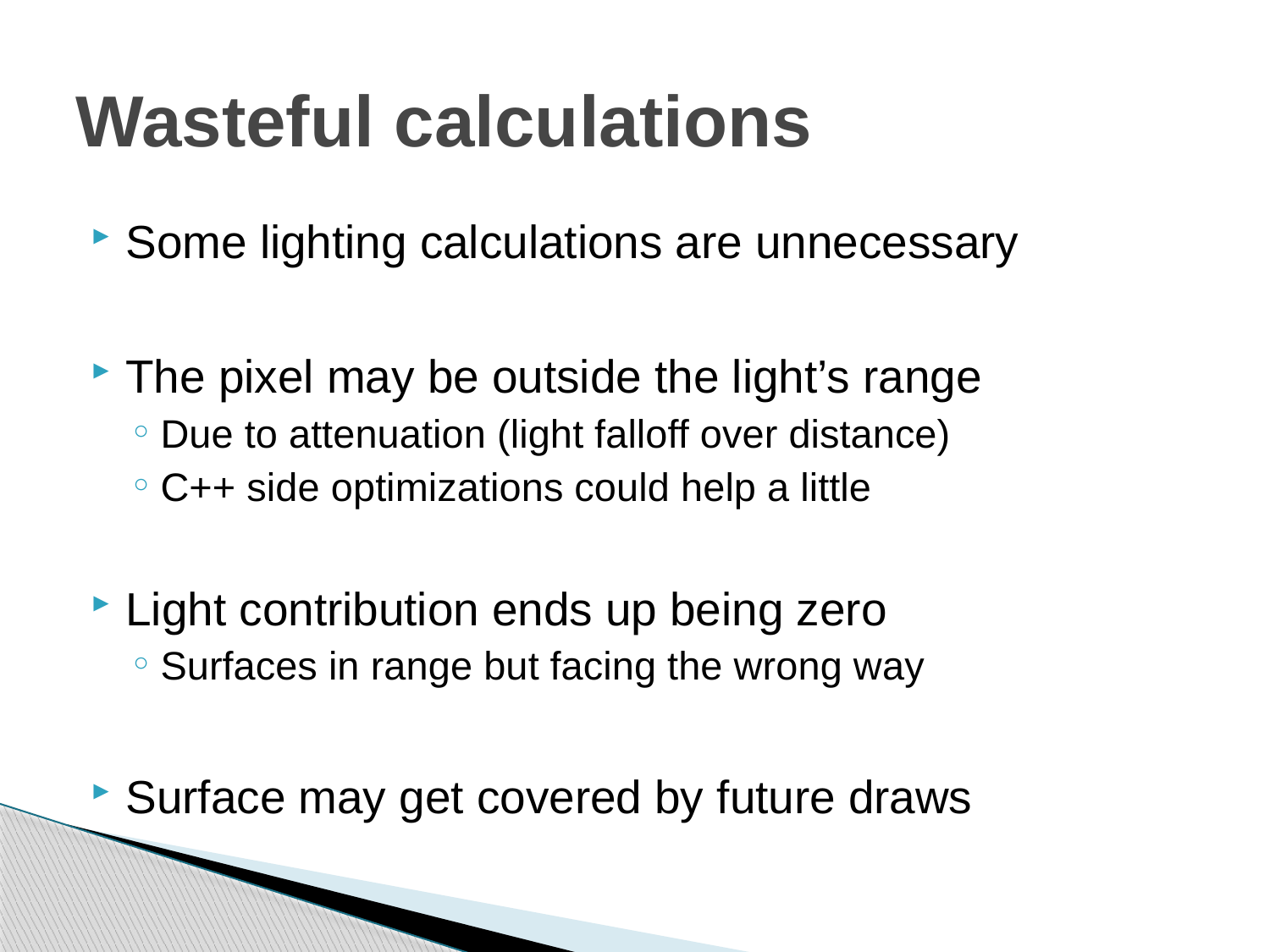

# Wasteful calculations
Some lighting calculations are unnecessary

The pixel may be outside the light’s range
Due to attenuation (light falloff over distance)
C++ side optimizations could help a little

Light contribution ends up being zero
Surfaces in range but facing the wrong way

Surface may get covered by future draws